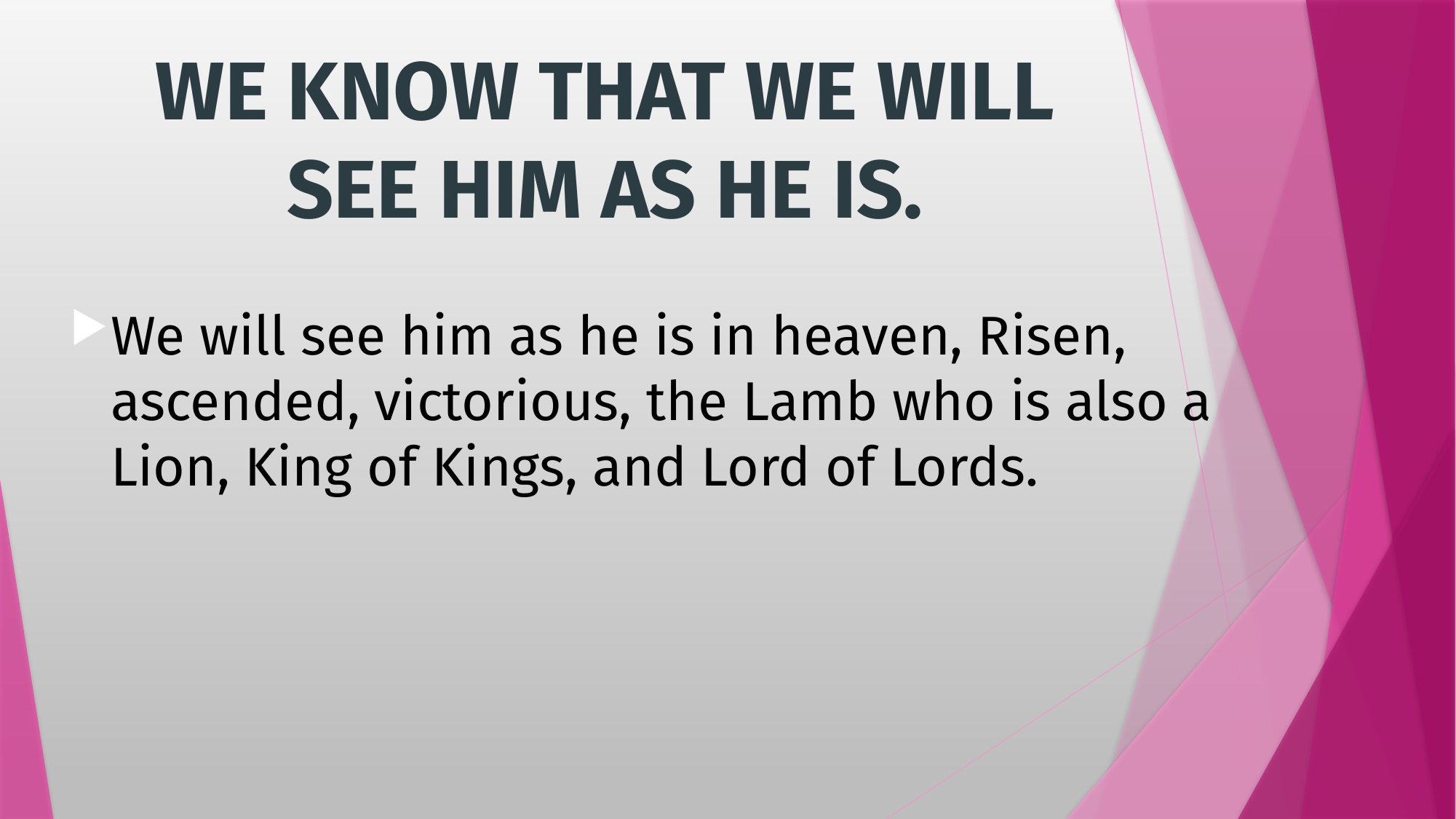

# WE KNOW THAT WE WILL SEE HIM AS HE IS.
We will see him as he is in heaven, Risen, ascended, victorious, the Lamb who is also a Lion, King of Kings, and Lord of Lords.